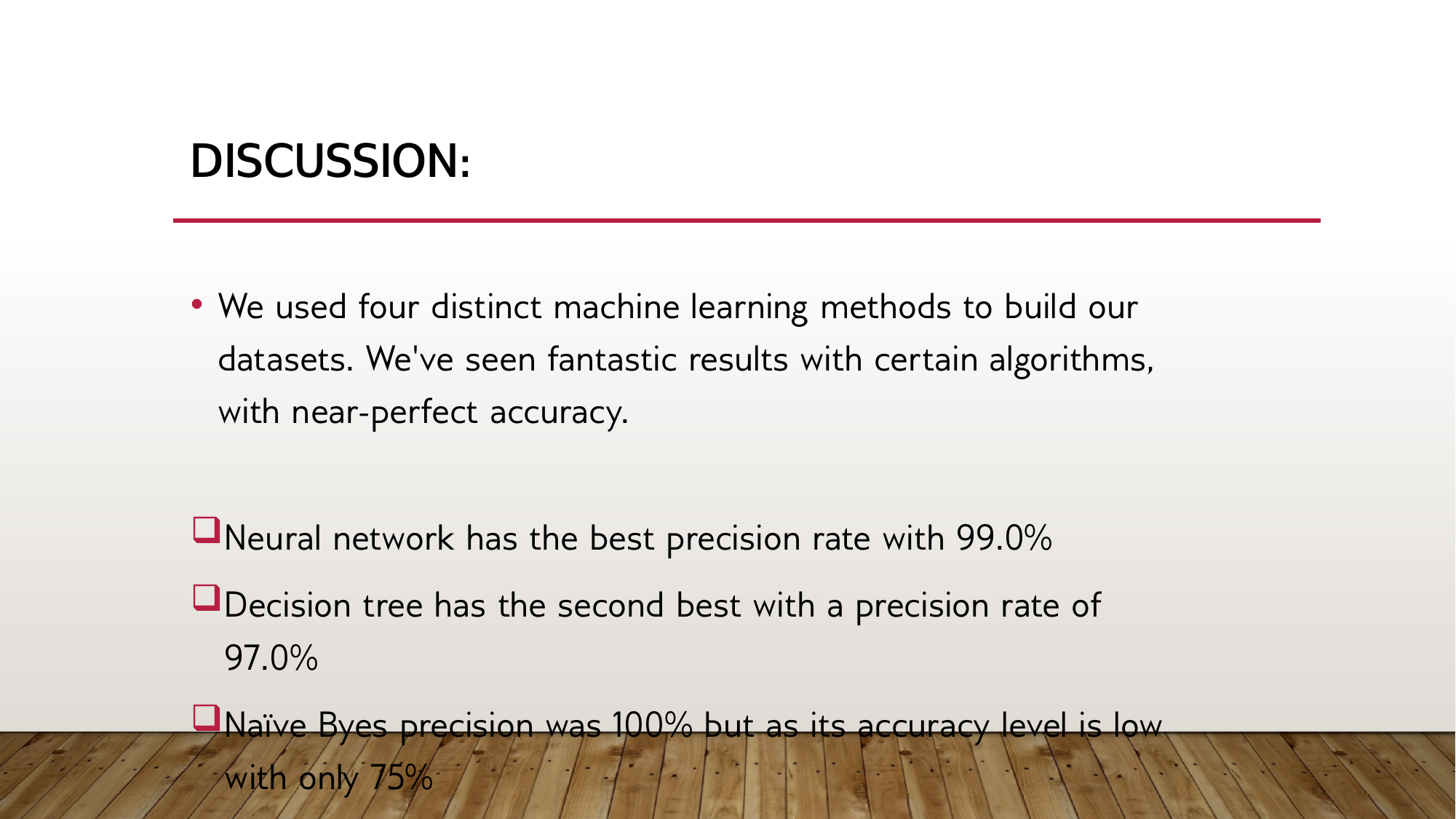

# Discussion:
We used four distinct machine learning methods to build our datasets. We've seen fantastic results with certain algorithms, with near-perfect accuracy.

Neural network has the best precision rate with 99.0%
Decision tree has the second best with a precision rate of 97.0%
Naïve Byes precision was 100% but as its accuracy level is low with only 75%